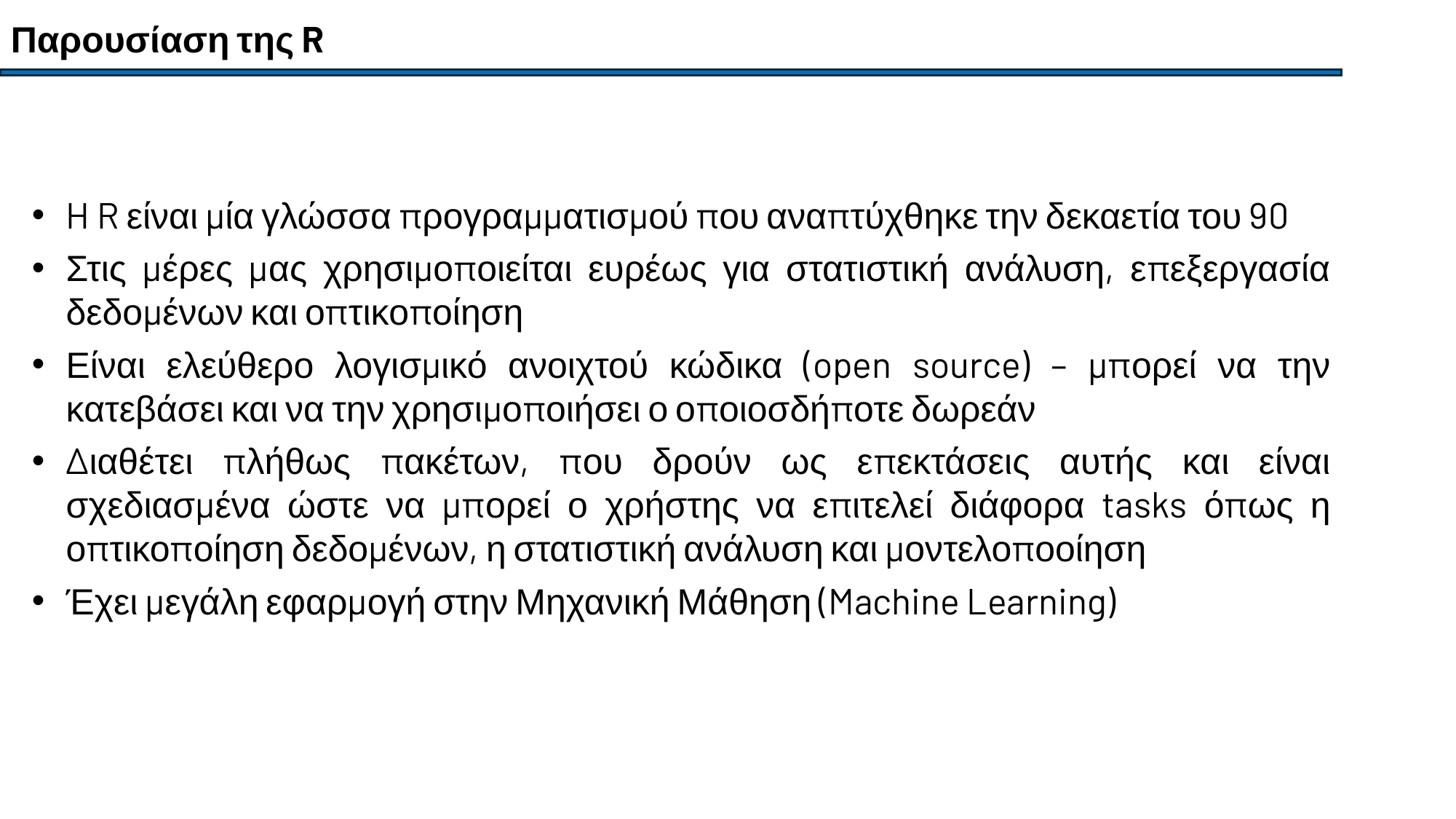

Παρουσίαση της R

H R είναι μία γλώσσα προγραμματισμού που αναπτύχθηκε την δεκαετία του 90
Στις μέρες μας χρησιμοποιείται ευρέως για στατιστική ανάλυση, επεξεργασία δεδομένων και οπτικοποίηση
Είναι ελεύθερο λογισμικό ανοιχτού κώδικα (open source) – μπορεί να την κατεβάσει και να την χρησιμοποιήσει ο οποιοσδήποτε δωρεάν
Διαθέτει πλήθως πακέτων, που δρούν ως επεκτάσεις αυτής και είναι σχεδιασμένα ώστε να μπορεί ο χρήστης να επιτελεί διάφορα tasks όπως η οπτικοποίηση δεδομένων, η στατιστική ανάλυση και μοντελοποοίηση
Έχει μεγάλη εφαρμογή στην Μηχανική Μάθηση (Machine Learning)